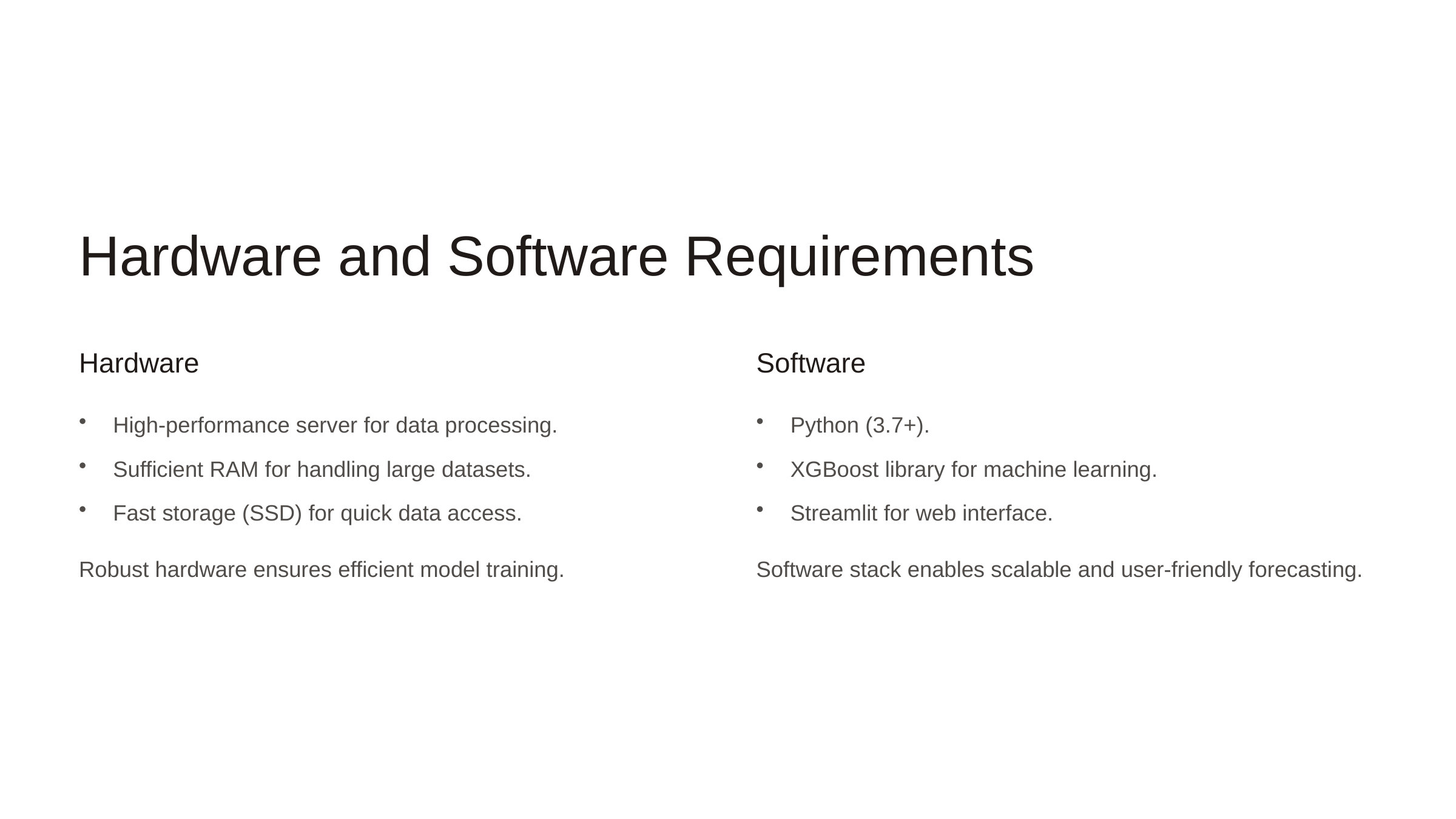

Hardware and Software Requirements
Hardware
Software
High-performance server for data processing.
Python (3.7+).
Sufficient RAM for handling large datasets.
XGBoost library for machine learning.
Fast storage (SSD) for quick data access.
Streamlit for web interface.
Robust hardware ensures efficient model training.
Software stack enables scalable and user-friendly forecasting.